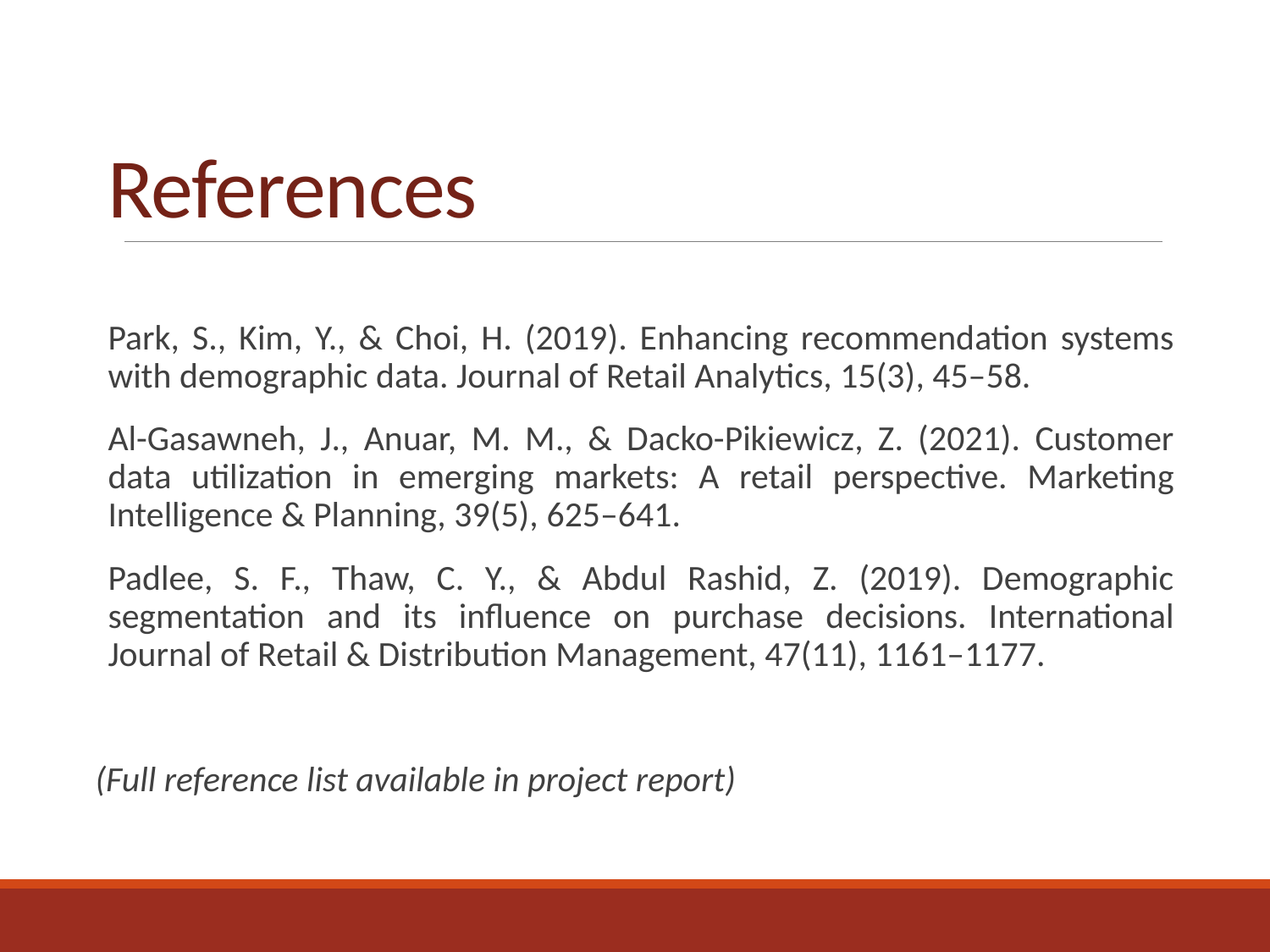

# References

Park, S., Kim, Y., & Choi, H. (2019). Enhancing recommendation systems with demographic data. Journal of Retail Analytics, 15(3), 45–58.
Al-Gasawneh, J., Anuar, M. M., & Dacko-Pikiewicz, Z. (2021). Customer data utilization in emerging markets: A retail perspective. Marketing Intelligence & Planning, 39(5), 625–641.
Padlee, S. F., Thaw, C. Y., & Abdul Rashid, Z. (2019). Demographic segmentation and its influence on purchase decisions. International Journal of Retail & Distribution Management, 47(11), 1161–1177.

(Full reference list available in project report)